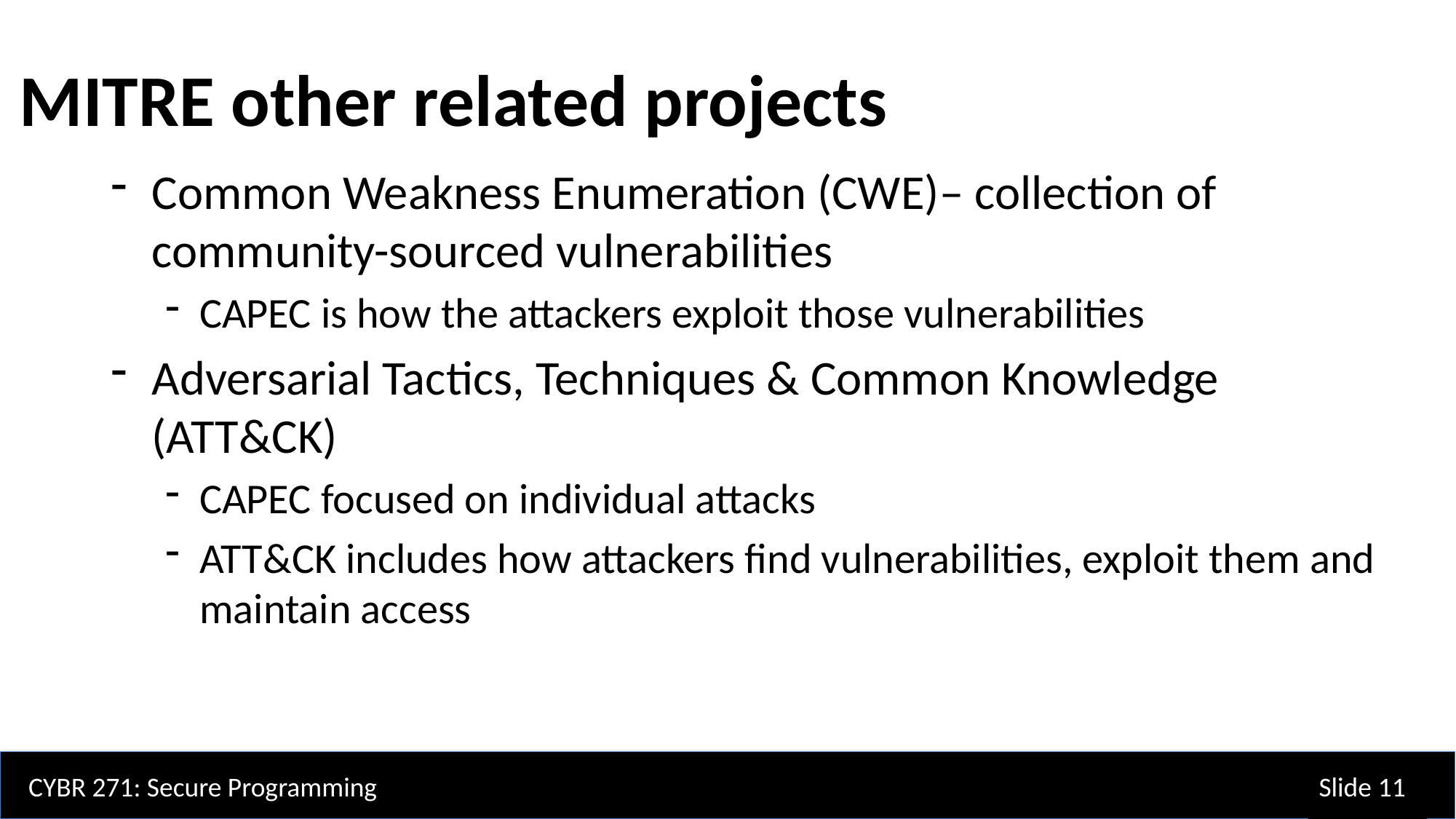

MITRE other related projects
Common Weakness Enumeration (CWE)– collection of community-sourced vulnerabilities
CAPEC is how the attackers exploit those vulnerabilities
Adversarial Tactics, Techniques & Common Knowledge (ATT&CK)
CAPEC focused on individual attacks
ATT&CK includes how attackers find vulnerabilities, exploit them and maintain access

CYBR 271: Secure Programming
Slide 11